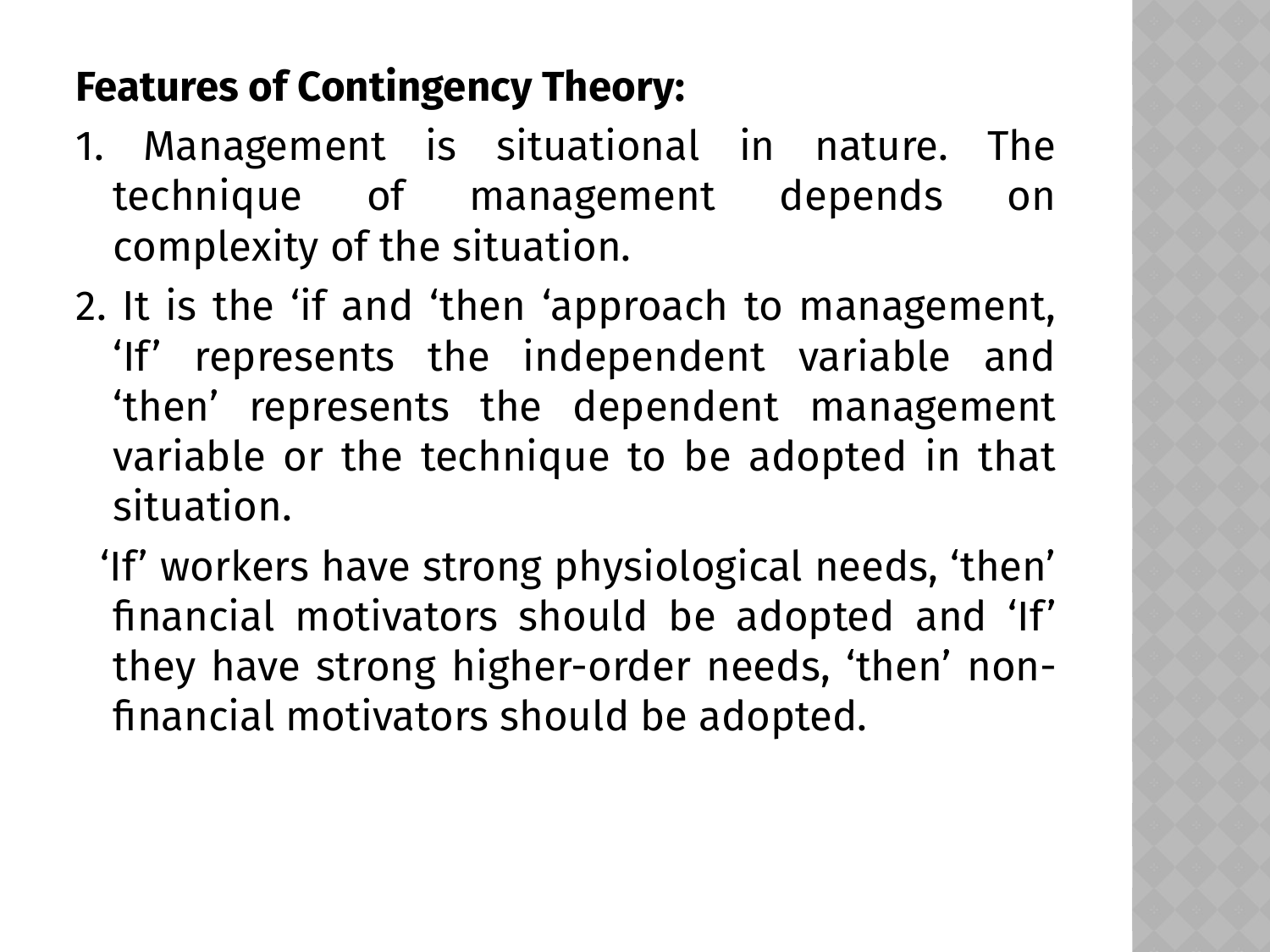

Features of Contingency Theory:
1. Management is situational in nature. The technique of management depends on complexity of the situation.
2. It is the ‘if and ‘then ‘approach to management, ‘If’ represents the independent variable and ‘then’ represents the dependent management variable or the technique to be adopted in that situation.
  ‘If’ workers have strong physiological needs, ‘then’ financial motivators should be adopted and ‘If’ they have strong higher-order needs, ‘then’ non-financial motivators should be adopted.